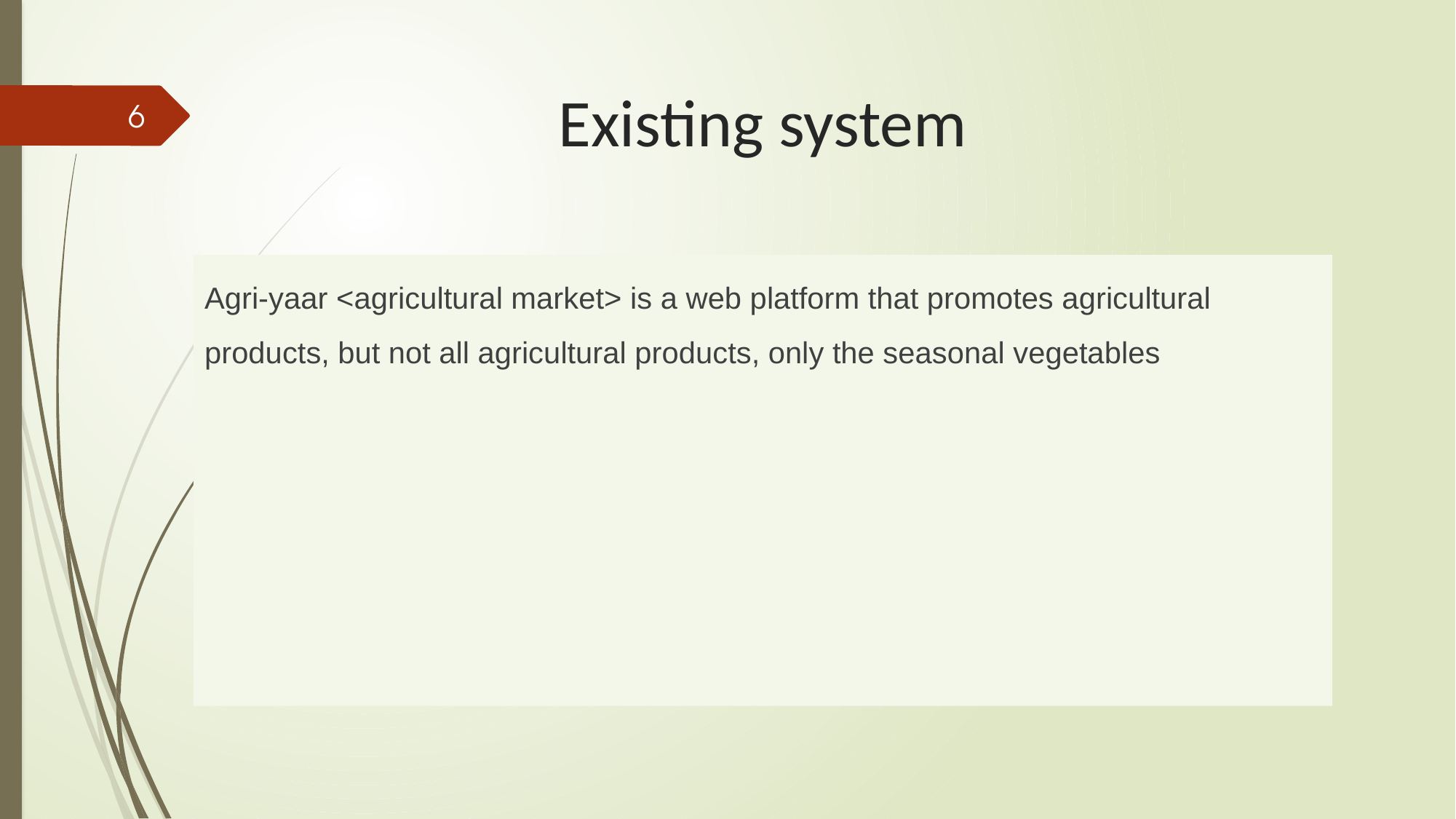

# Existing system
6
Agri-yaar <agricultural market> is a web platform that promotes agricultural products, but not all agricultural products, only the seasonal vegetables